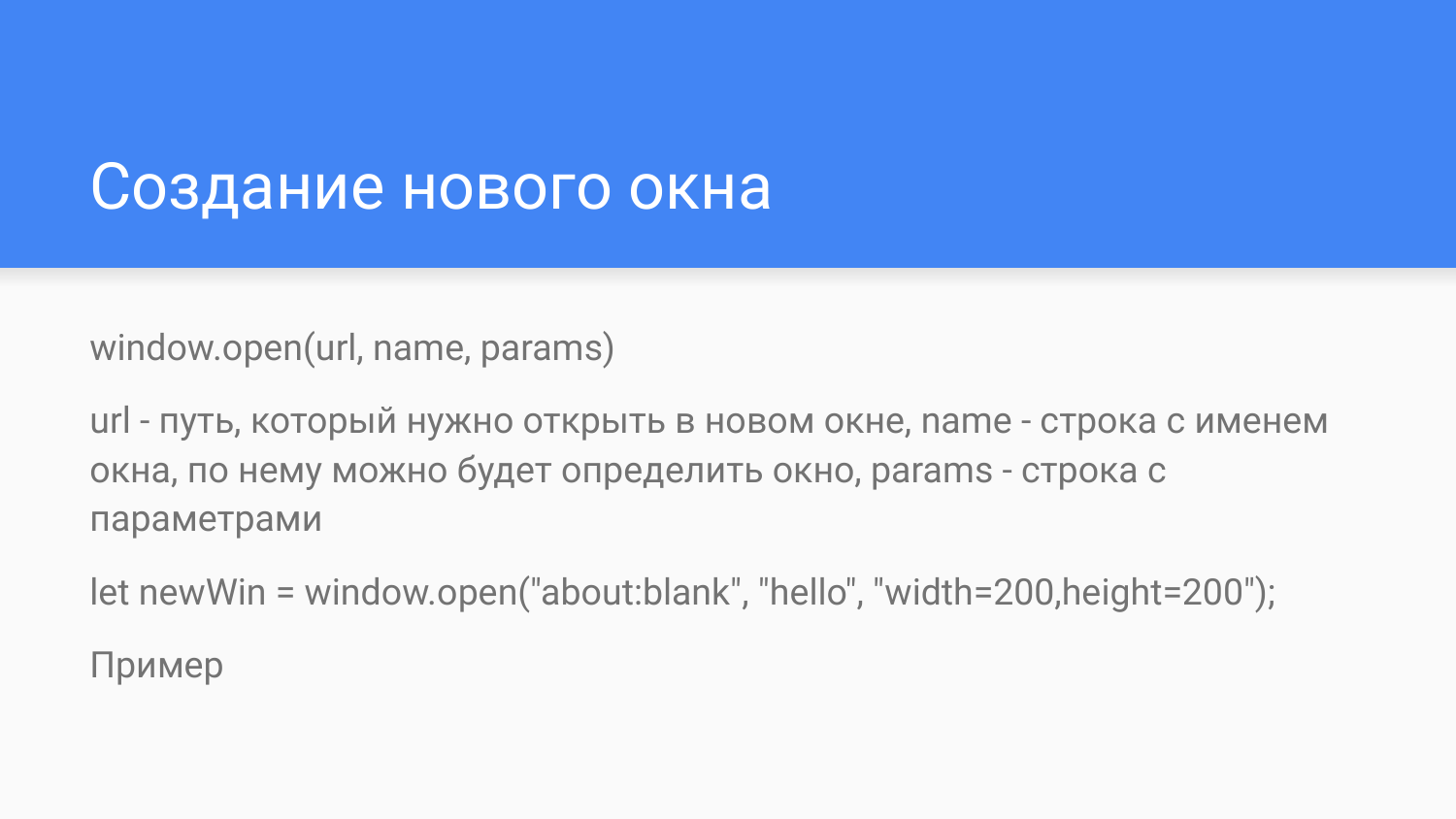

# Создание нового окна
window.open(url, name, params)
url - путь, который нужно открыть в новом окне, name - строка с именем окна, по нему можно будет определить окно, params - строка с параметрами
let newWin = window.open("about:blank", "hello", "width=200,height=200");
Пример